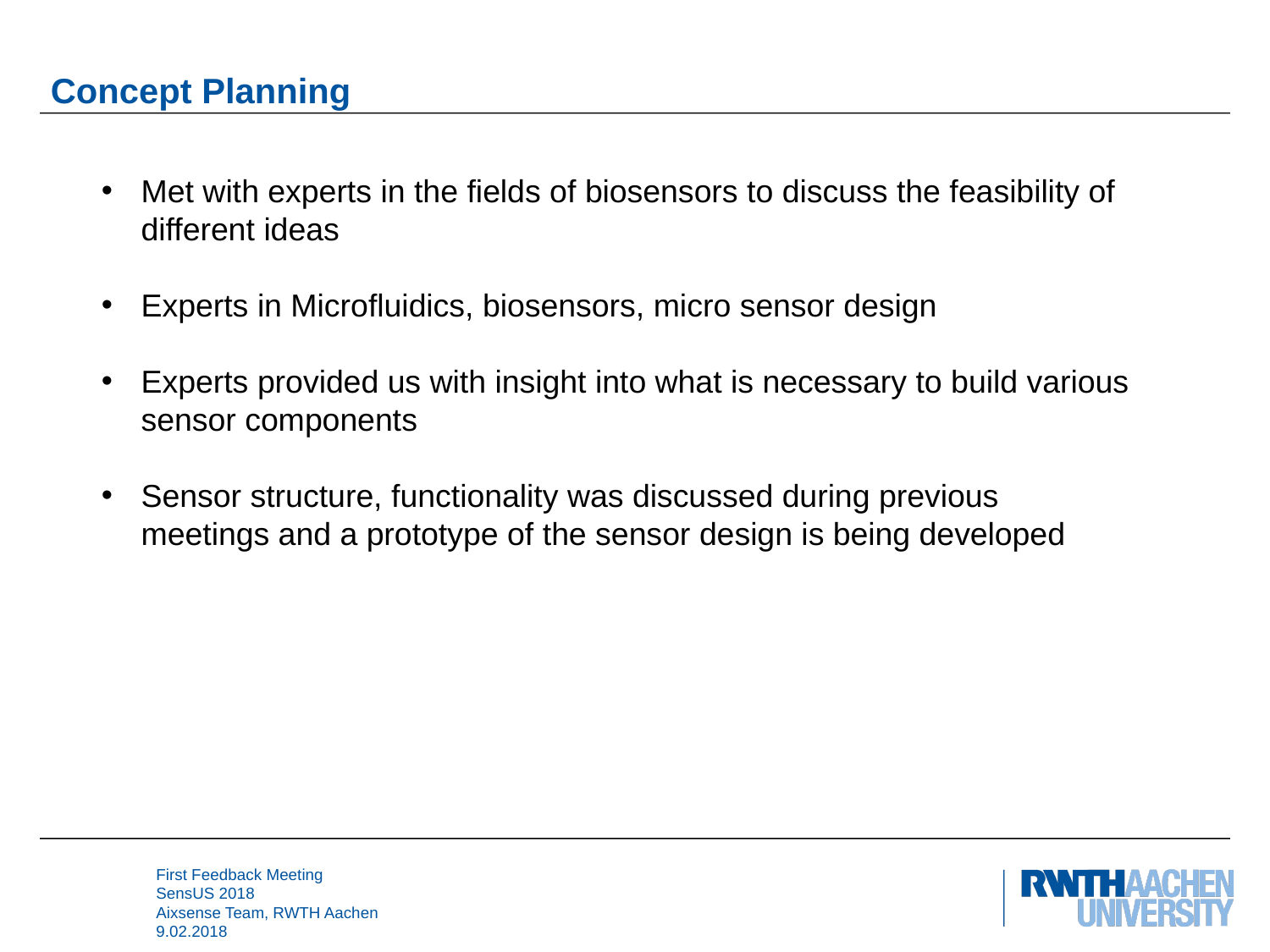

Concept Planning
Met with experts in the fields of biosensors to discuss the feasibility of different ideas

Experts in Microfluidics, biosensors, micro sensor design

Experts provided us with insight into what is necessary to build various sensor components

Sensor structure, functionality was discussed during previous meetings and a prototype of the sensor design is being developed